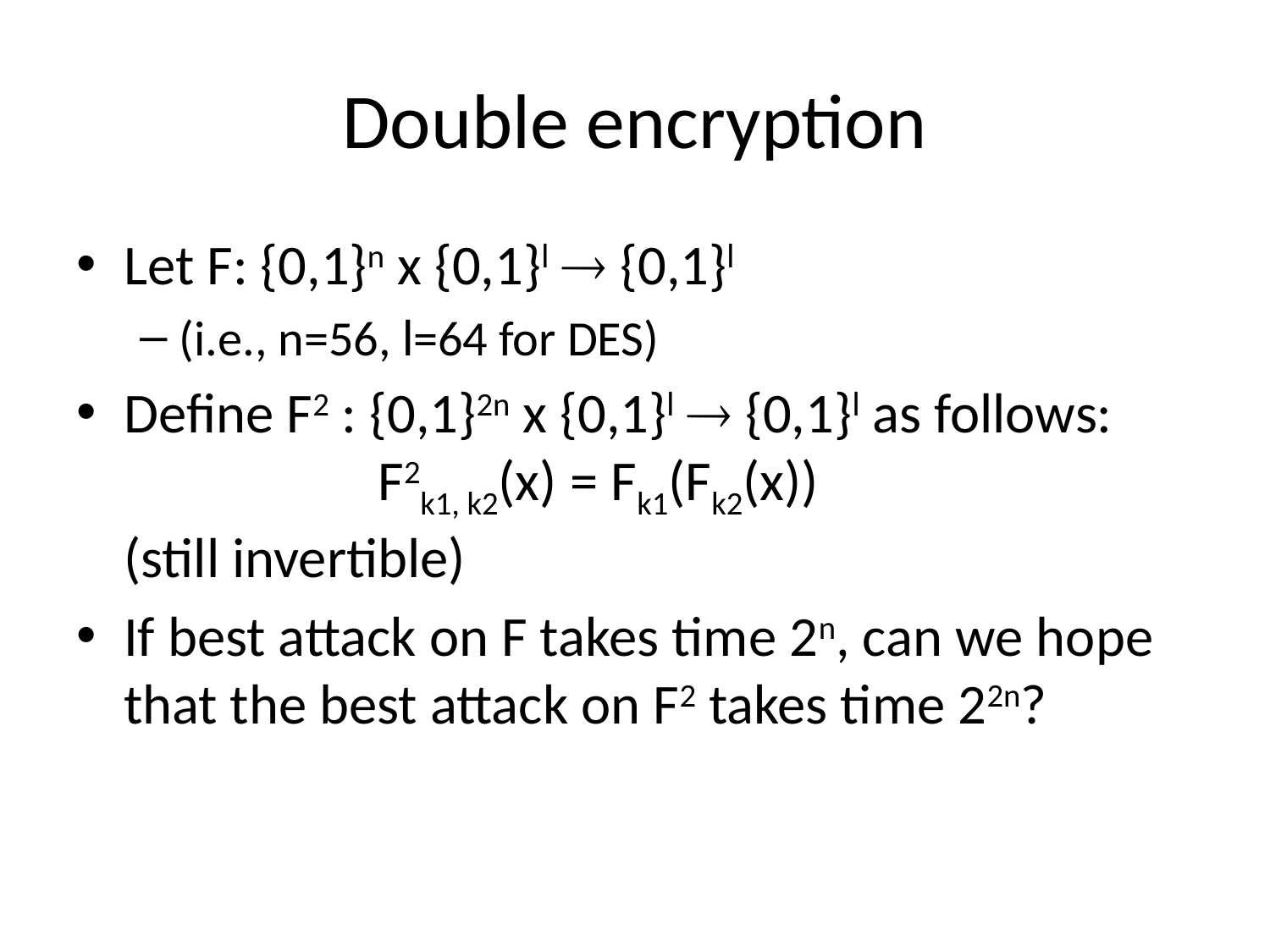

# Double encryption
Let F: {0,1}n x {0,1}l → {0,1}l
(i.e., n=56, l=64 for DES)
Define F2 : {0,1}2n x {0,1}l → {0,1}l as follows:
                    F2k1, k2(x) = Fk1(Fk2(x))
(still invertible)
If best attack on F takes time 2n, can we hope that the best attack on F2 takes time 22n?